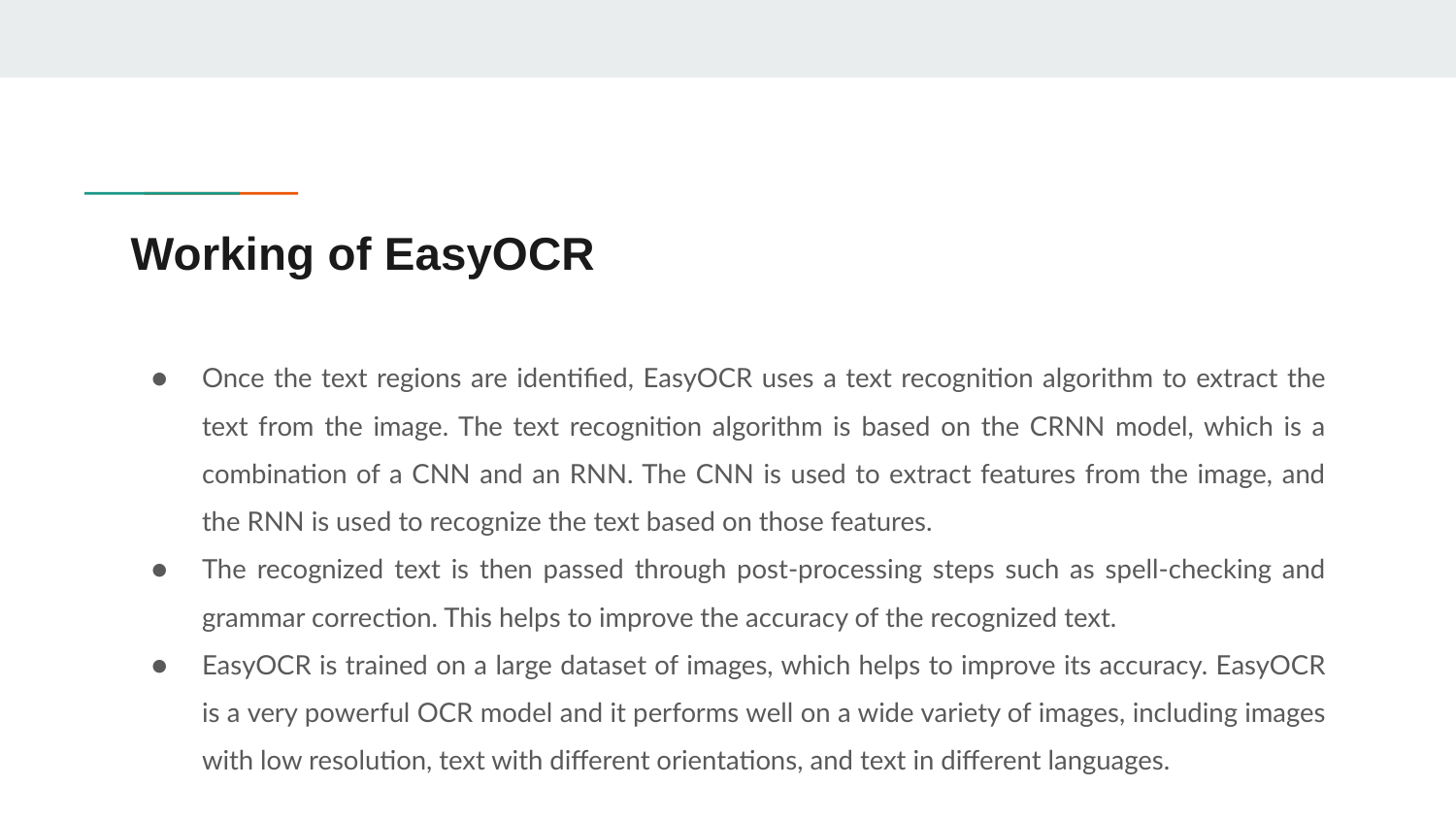

# Working of EasyOCR
Once the text regions are identified, EasyOCR uses a text recognition algorithm to extract the text from the image. The text recognition algorithm is based on the CRNN model, which is a combination of a CNN and an RNN. The CNN is used to extract features from the image, and the RNN is used to recognize the text based on those features.
The recognized text is then passed through post-processing steps such as spell-checking and grammar correction. This helps to improve the accuracy of the recognized text.
EasyOCR is trained on a large dataset of images, which helps to improve its accuracy. EasyOCR is a very powerful OCR model and it performs well on a wide variety of images, including images with low resolution, text with different orientations, and text in different languages.